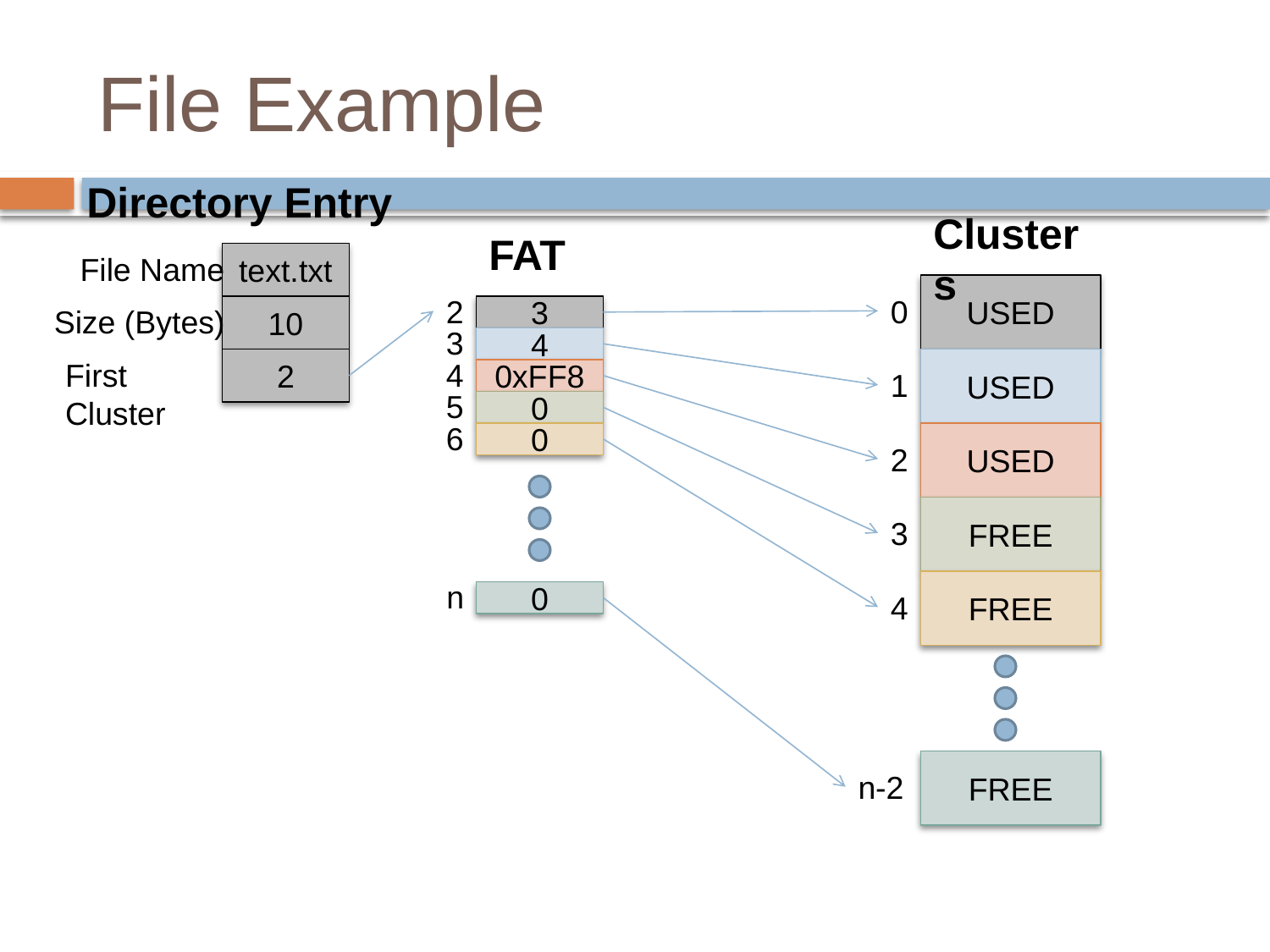

# File Example
Directory Entry
Clusters
FAT
File Name
text.txt
USED
2
0
Size (Bytes)
10
3
3
4
First Cluster
2
4
USED
0xFF8
1
5
0
6
0
USED
2

FREE

3

n
FREE
0
4

FREE
n-2